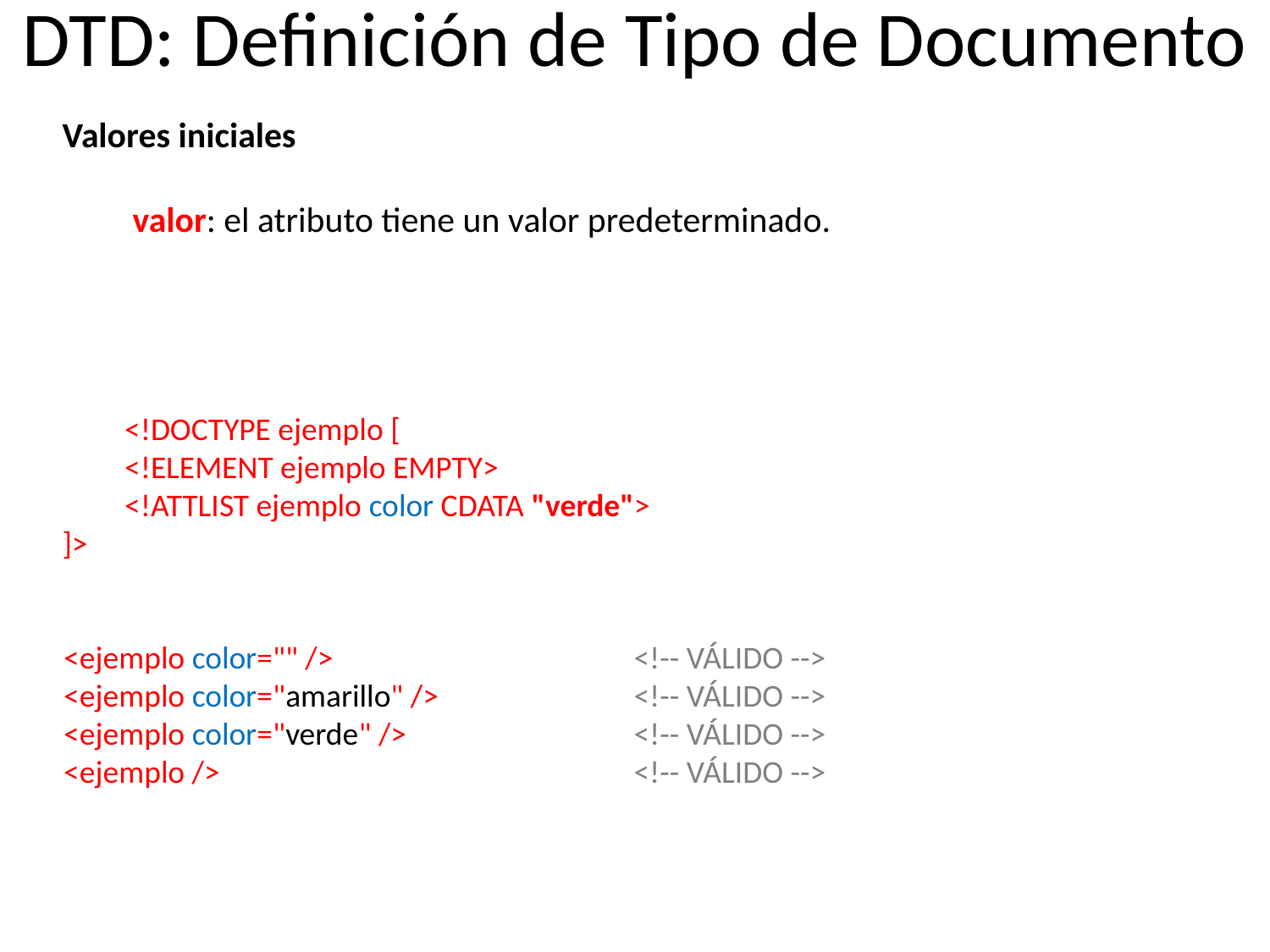

# DTD: Definición de Tipo de Documento
Valores iniciales

	 valor: el atributo tiene un valor predeterminado.

<!DOCTYPE ejemplo [
	<!ELEMENT ejemplo EMPTY>
	<!ATTLIST ejemplo color CDATA "verde">
]>

<ejemplo color="" />			<!-- VÁLIDO -->
<ejemplo color="amarillo" />		<!-- VÁLIDO -->
<ejemplo color="verde" />		<!-- VÁLIDO -->
<ejemplo /> 				<!-- VÁLIDO -->